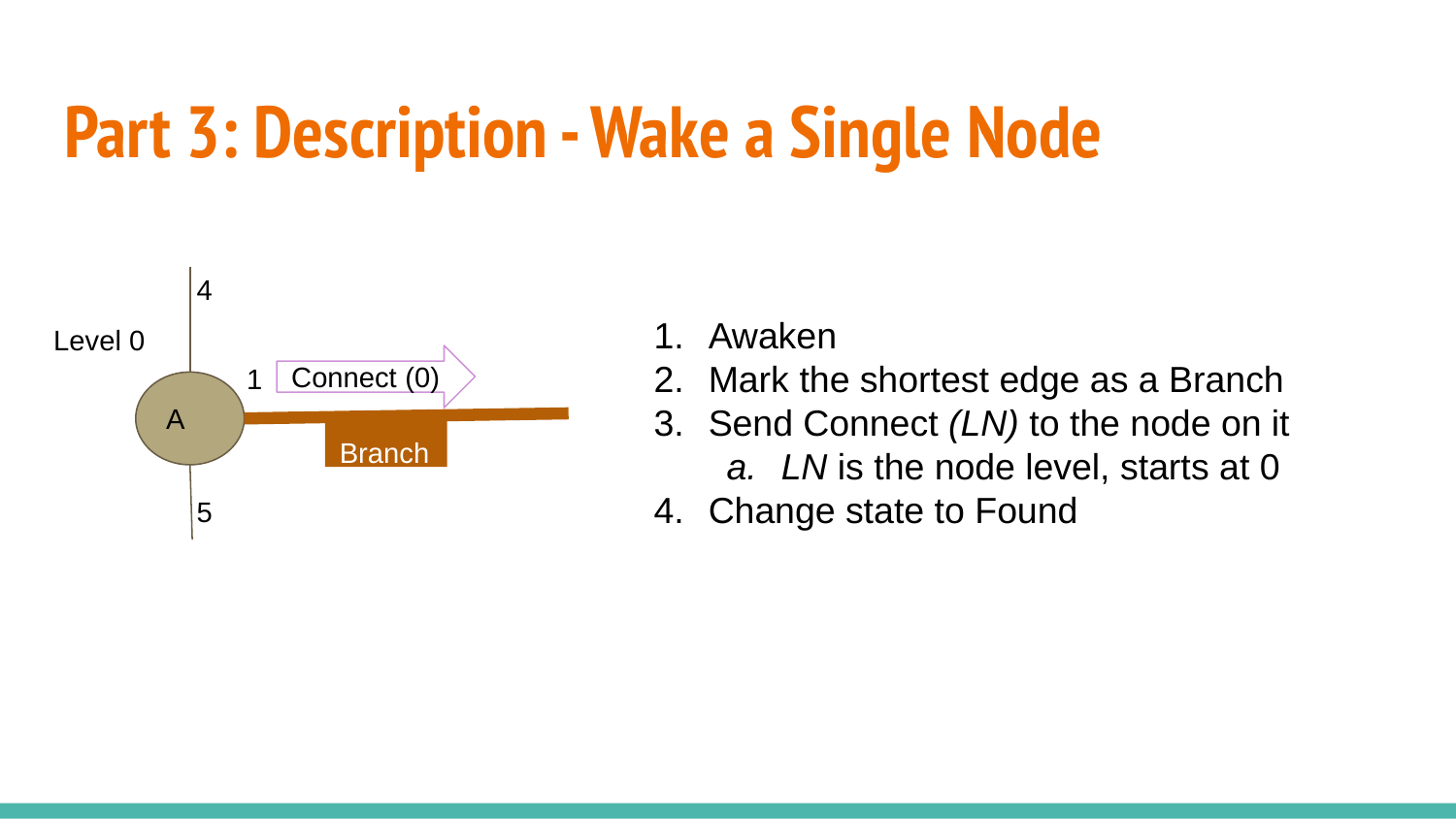

# Part 3: Description - Wake a Single Node
4
Awaken
Mark the shortest edge as a Branch
Send Connect (LN) to the node on it
LN is the node level, starts at 0
Change state to Found
Level 0
Connect (0)
1
A
Branch
5